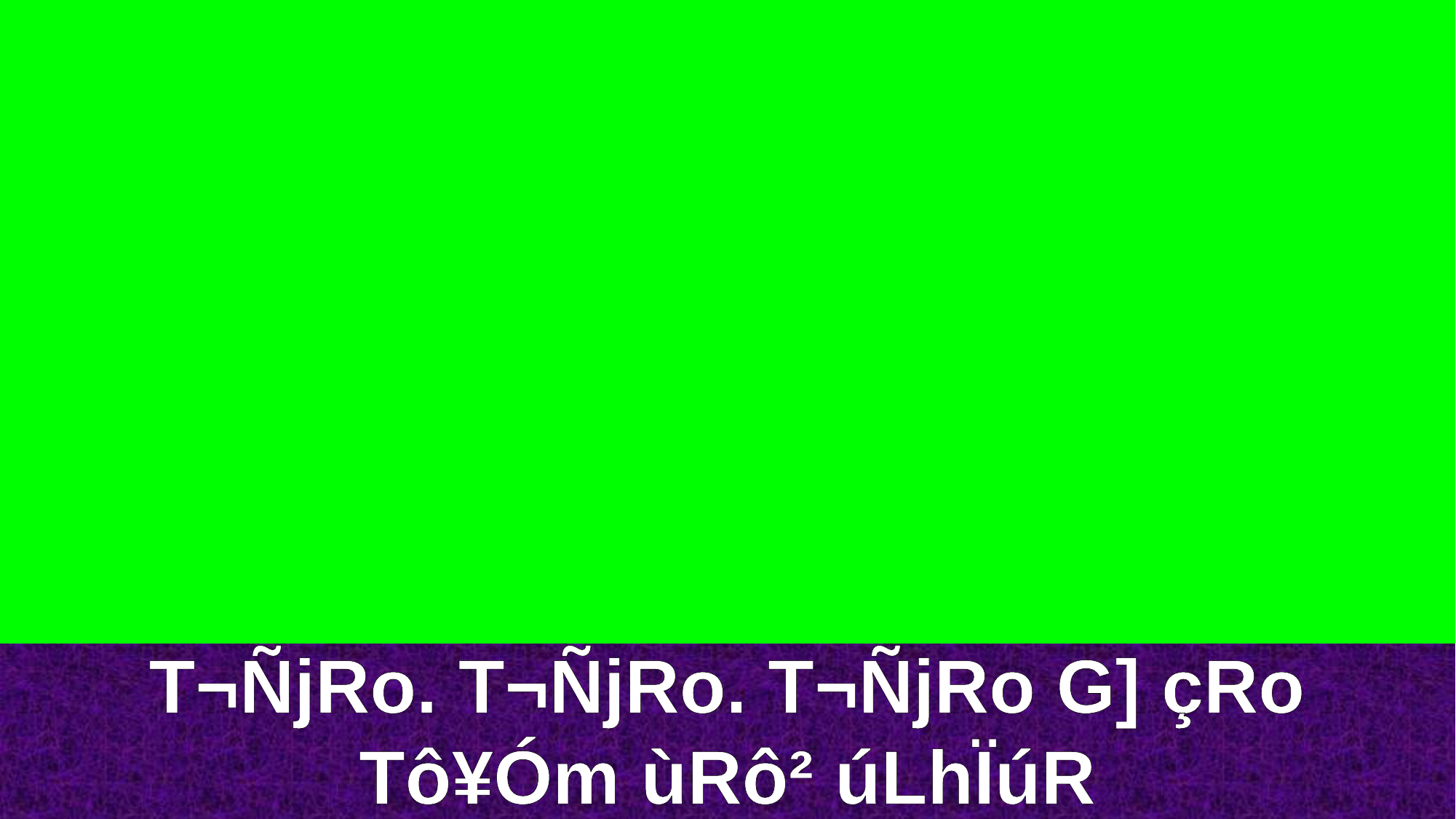

T¬ÑjRo. T¬ÑjRo. T¬ÑjRo G] çRo
Tô¥Óm ùRô² úLhÏúR